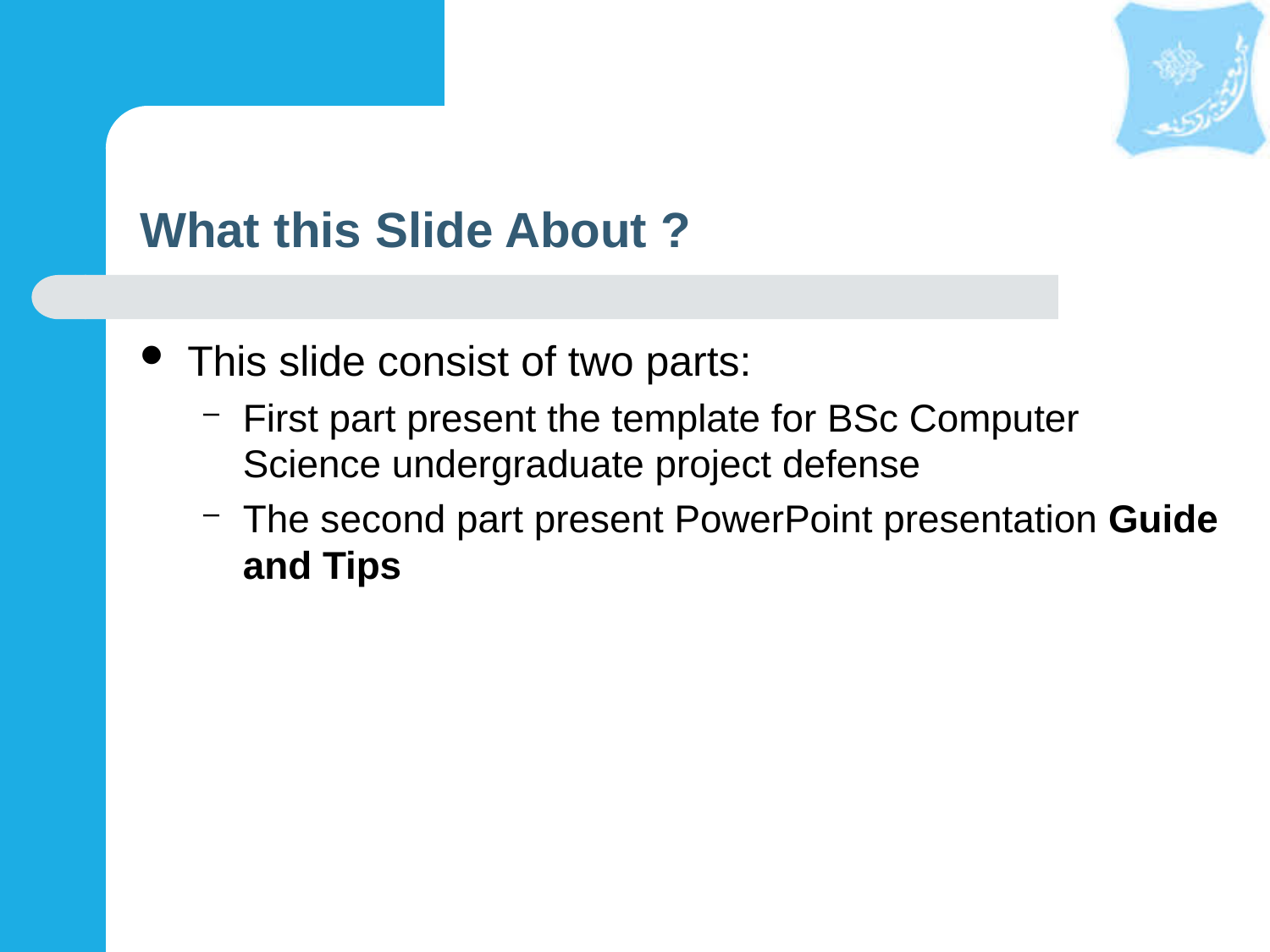

# What this Slide About ?
This slide consist of two parts:
First part present the template for BSc Computer Science undergraduate project defense
The second part present PowerPoint presentation Guide and Tips